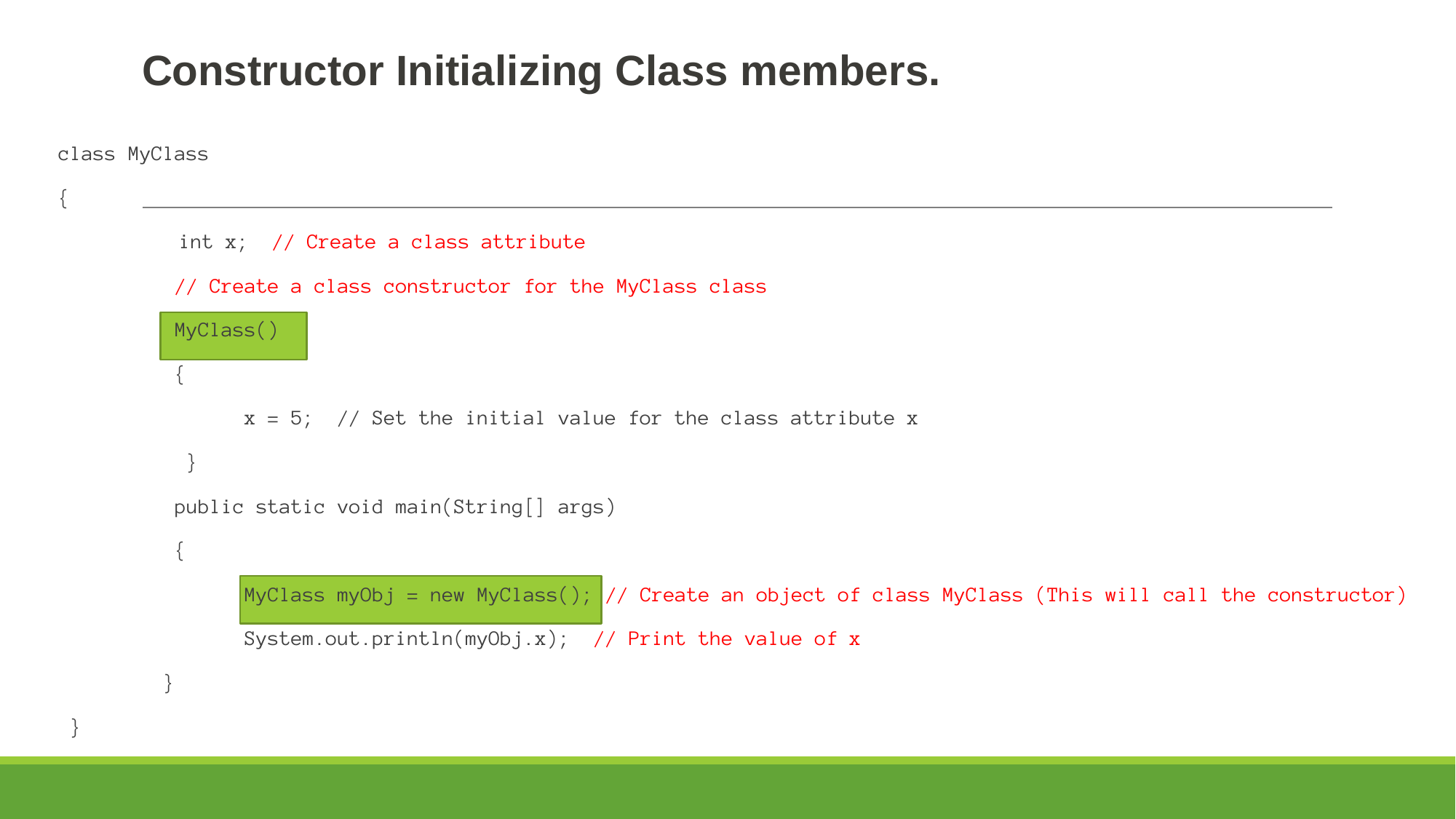

# Constructor Initializing Class members.
class MyClass
{
  	 int x;  // Create a class attribute
          // Create a class constructor for the MyClass class
          MyClass()
          {
                x = 5;  // Set the initial value for the class attribute x
           }
          public static void main(String[] args)
          {
                MyClass myObj = new MyClass(); // Create an object of class MyClass (This will call the constructor)
                System.out.println(myObj.x);  // Print the value of x
         }
 }